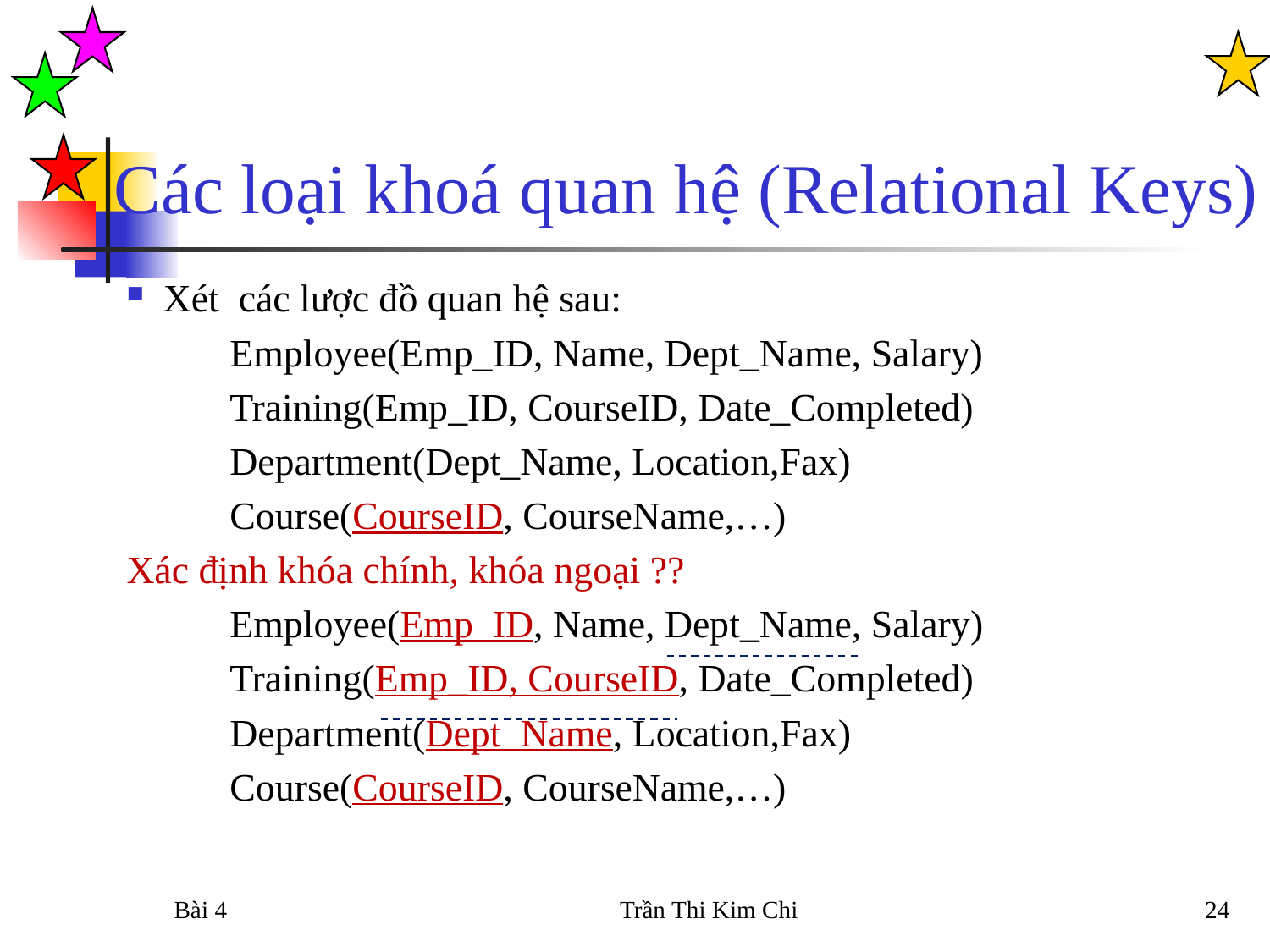

Các loại khoá quan hệ (Relational Keys)
Xét  các lược đồ quan hệ sau:
	Employee(Emp_ID, Name, Dept_Name, Salary)
	Training(Emp_ID, CourseID, Date_Completed)
	Department(Dept_Name, Location,Fax)
	Course(CourseID, CourseName,…)
Xác định khóa chính, khóa ngoại ??
	Employee(Emp_ID, Name, Dept_Name, Salary)
	Training(Emp_ID, CourseID, Date_Completed)
	Department(Dept_Name, Location,Fax)
	Course(CourseID, CourseName,…)

Bài 4
Trần Thi Kim Chi
24